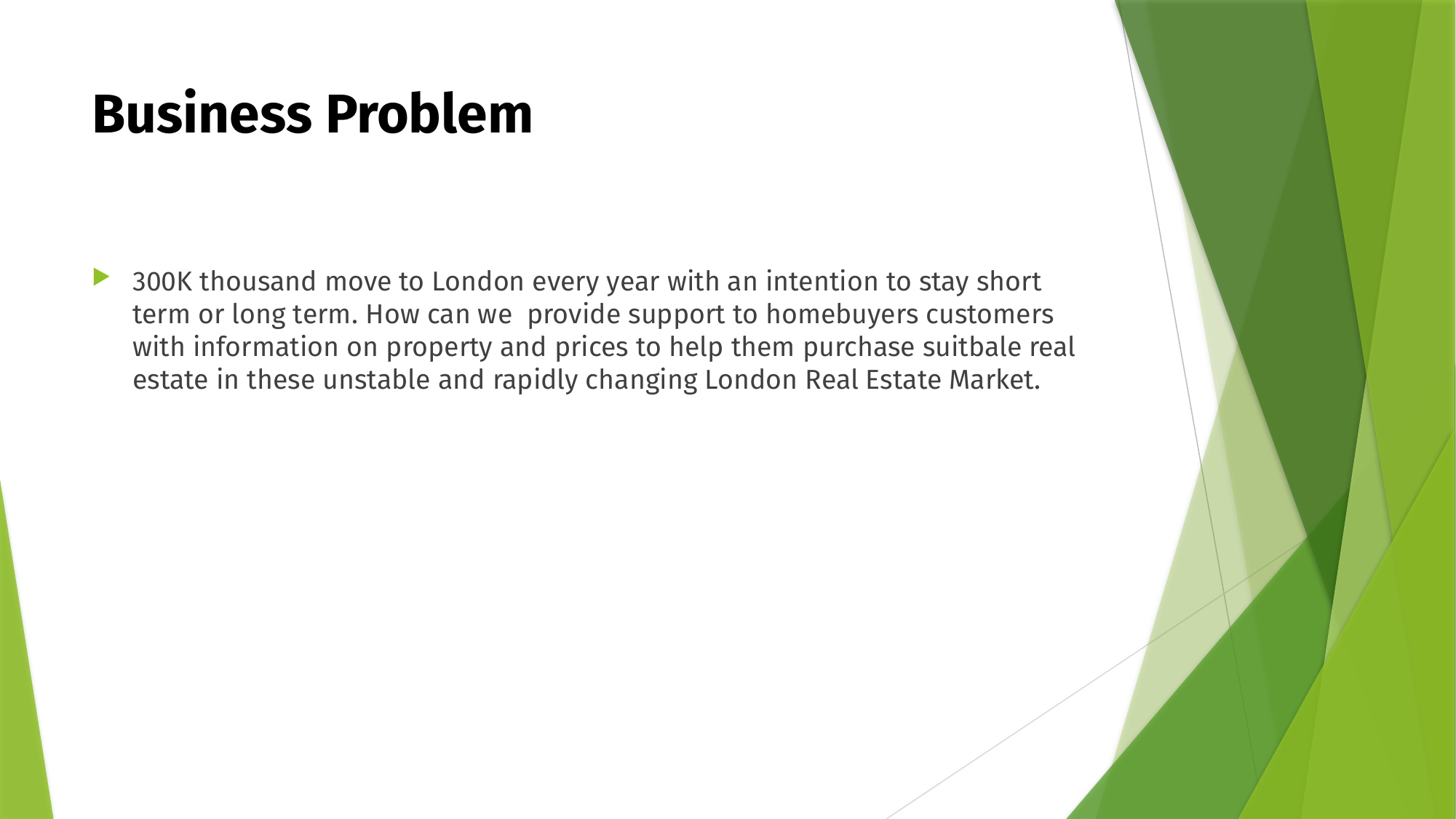

# Business Problem
300K thousand move to London every year with an intention to stay short term or long term. How can we  provide support to homebuyers customers with information on property and prices to help them purchase suitbale real estate in these unstable and rapidly changing London Real Estate Market.